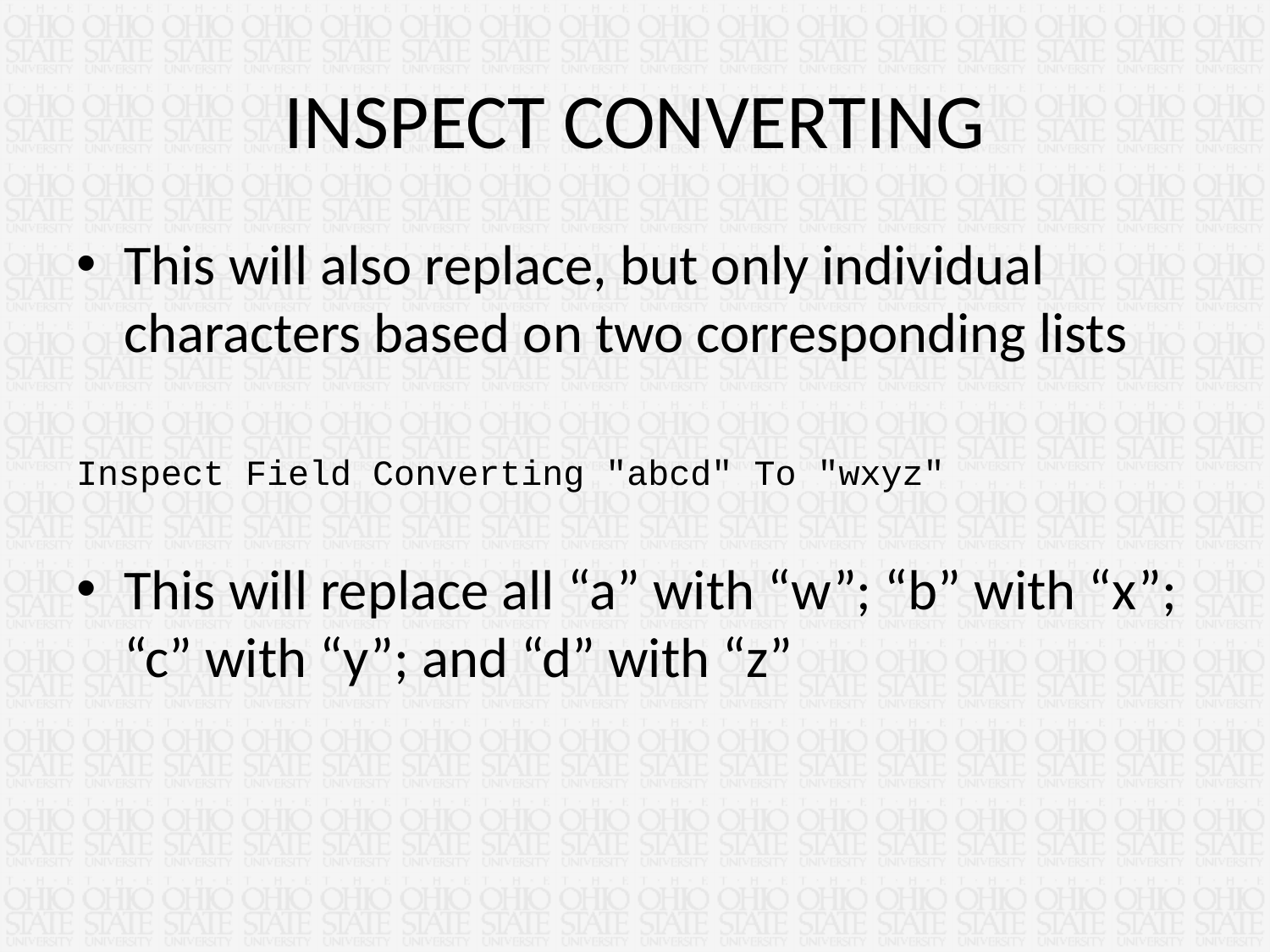

# INSPECT CONVERTING
This will also replace, but only individual characters based on two corresponding lists

Inspect Field Converting "abcd" To "wxyz"

This will replace all “a” with “w”; “b” with “x”; “c” with “y”; and “d” with “z”